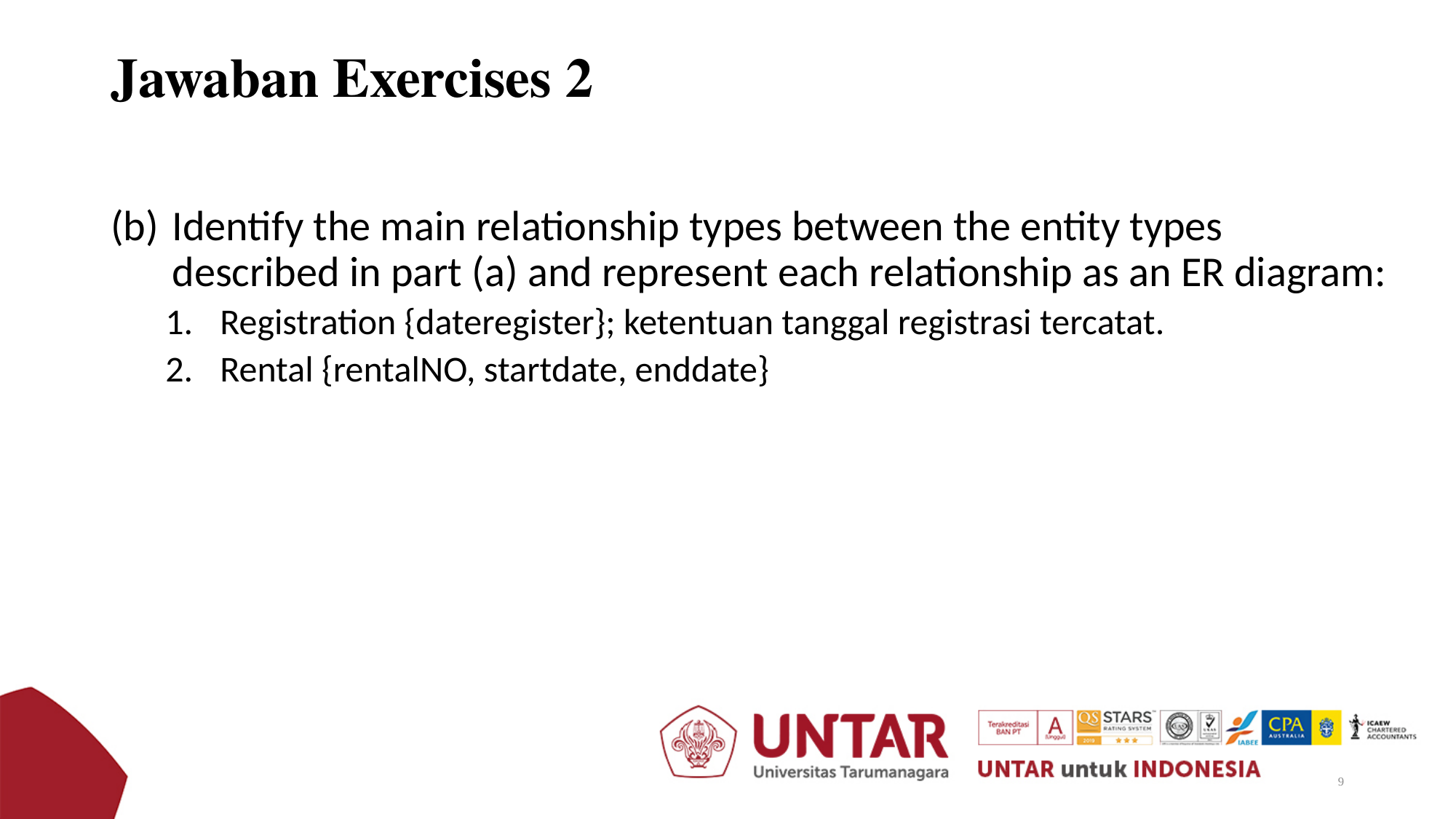

# Jawaban Exercises 2

Identify the main relationship types between the entity types described in part (a) and represent each relationship as an ER diagram:
Registration {dateregister}; ketentuan tanggal registrasi tercatat.
Rental {rentalNO, startdate, enddate}

9